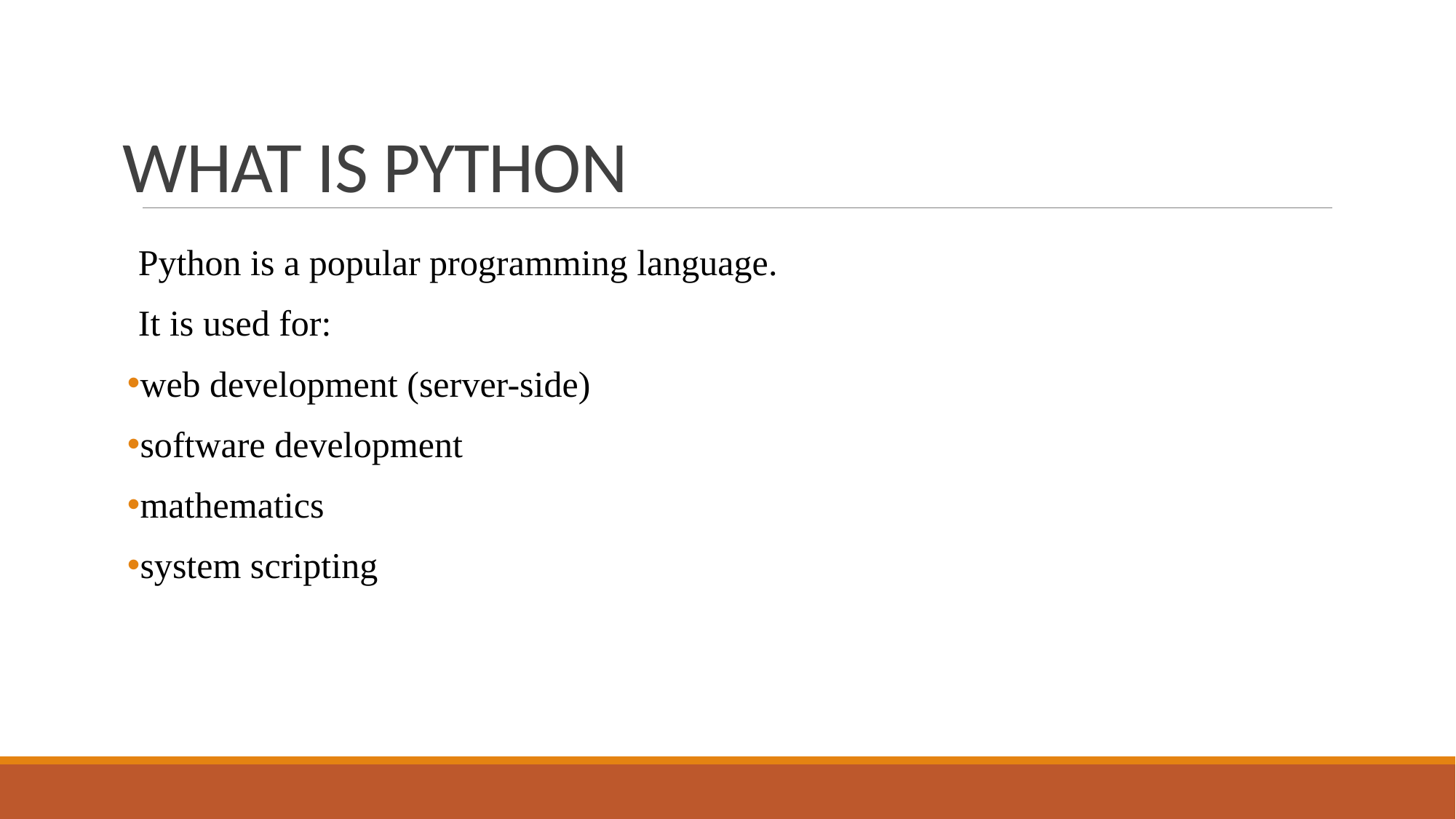

# WHAT IS PYTHON
Python is a popular programming language.
It is used for:
web development (server-side)
software development
mathematics
system scripting